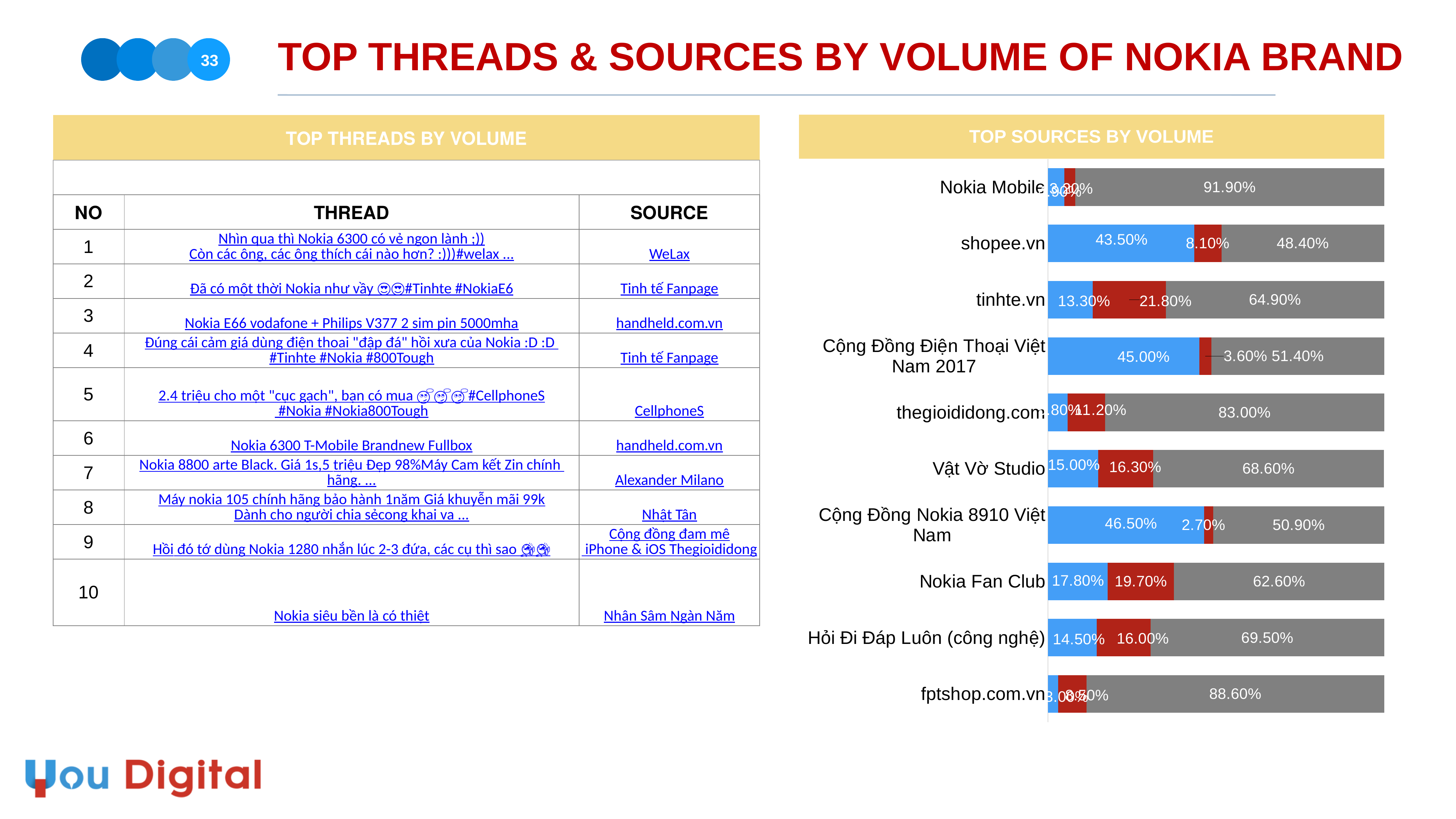

# TOP THREADS & SOURCES BY VOLUME OF NOKIA BRAND
33
| TOP SOURCES BY VOLUME |
| --- |
| TOP THREADS BY VOLUME |  |  |
| --- | --- | --- |
|  |  |  |
| NO | THREAD | SOURCE |
| 1 | Nhìn qua thì Nokia 6300 có vẻ ngon lành ;)) Còn các ông, các ông thích cái nào hơn? :))) #welax ... | WeLax |
| 2 | Đã có một thời Nokia như vầy 😍😍 #Tinhte #NokiaE6 | Tinh tế Fanpage |
| 3 | Nokia E66 vodafone + Philips V377 2 sim pin 5000mha | handheld.com.vn |
| 4 | Đúng cái cảm giá dùng điện thoai "đập đá" hồi xưa của Nokia :D :D #Tinhte #Nokia #800Tough | Tinh tế Fanpage |
| 5 | 2.4 triệu cho một "cục gạch", bạn có mua 🤔🤔🤔 #CellphoneS #Nokia #Nokia800Tough | CellphoneS |
| 6 | Nokia 6300 T-Mobile Brandnew Fullbox | handheld.com.vn |
| 7 | Nokia 8800 arte Black. Giá 1s,5 triệu Đẹp 98% Máy Cam kết Zin chính hãng. ... | Alexander Milano |
| 8 | Máy nokia 105 chính hãng bảo hành 1năm Giá khuyễn mãi 99k Dành cho người chia sẻcong khai va ... | Nhật Tân |
| 9 | Hồi đó tớ dùng Nokia 1280 nhắn lúc 2-3 đứa, các cụ thì sao 🤣🤣 | Cộng đồng đam mê iPhone & iOS Thegioididong |
| 10 | Nokia siêu bền là có thiệt | Nhân Sâm Ngàn Năm |

### Chart

| Category | Positive | Negative | Neutral |
|---|---|---|---|
| fptshop.com.vn | 0.03 | 0.085 | 0.886 |
| Hỏi Đi Đáp Luôn (công nghệ) | 0.145 | 0.16 | 0.695 |
| Nokia Fan Club | 0.178 | 0.197 | 0.626 |
| Cộng Đồng Nokia 8910 Việt Nam | 0.465 | 0.027 | 0.509 |
| Vật Vờ Studio | 0.15 | 0.163 | 0.686 |
| thegioididong.com | 0.058 | 0.112 | 0.83 |
| Cộng Đồng Điện Thoại Việt Nam 2017 | 0.45 | 0.036 | 0.514 |
| tinhte.vn | 0.133 | 0.218 | 0.649 |
| shopee.vn | 0.435 | 0.081 | 0.484 |
| Nokia Mobile | 0.049 | 0.032 | 0.919 |